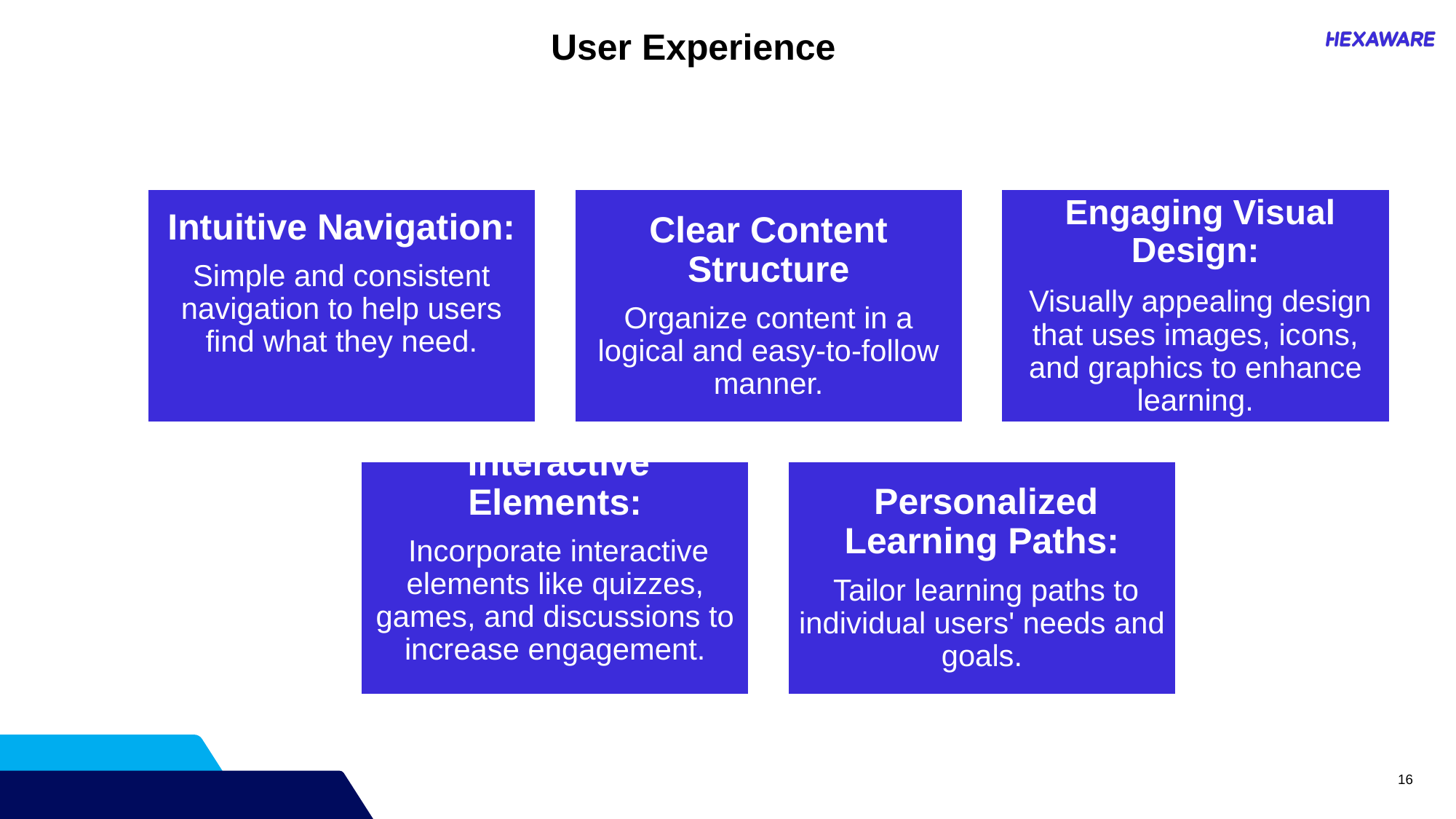

User Experience
Intuitive Navigation:
Simple and consistent navigation to help users find what they need.

Clear Content Structure
Organize content in a logical and easy-to-follow manner.
 Engaging Visual Design:
 Visually appealing design that uses images, icons, and graphics to enhance learning.
 Interactive Elements:
 Incorporate interactive elements like quizzes, games, and discussions to increase engagement.

 Personalized Learning Paths:
 Tailor learning paths to individual users' needs and goals.